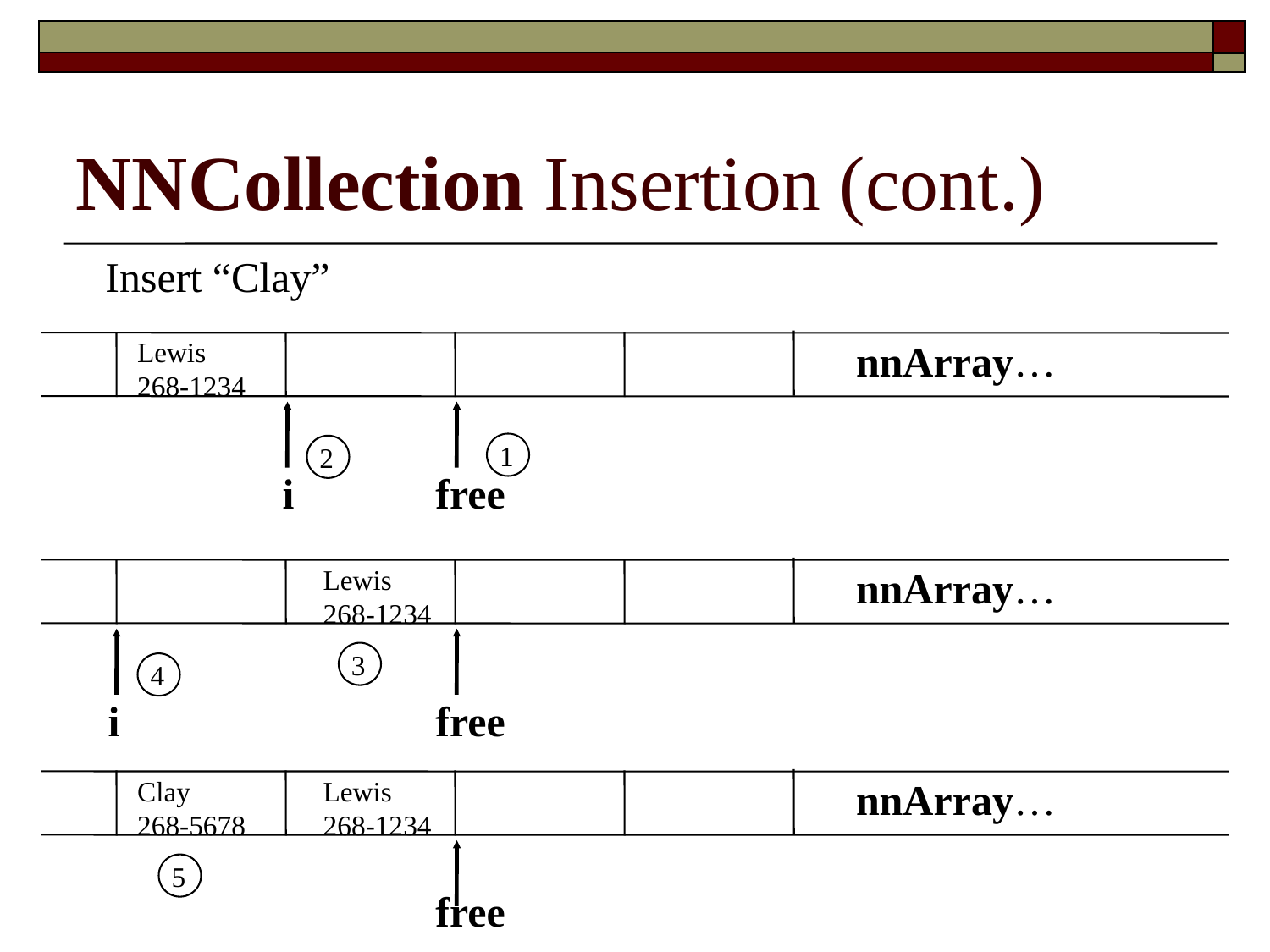

NNCollection Insertion (cont.)
Insert “Clay”
nnArray…
Lewis
268-1234

1
2

i
free
nnArray…
Lewis
268-1234

3

4

i
free
nnArray…
Clay
268-5678
Lewis
268-1234

5

free